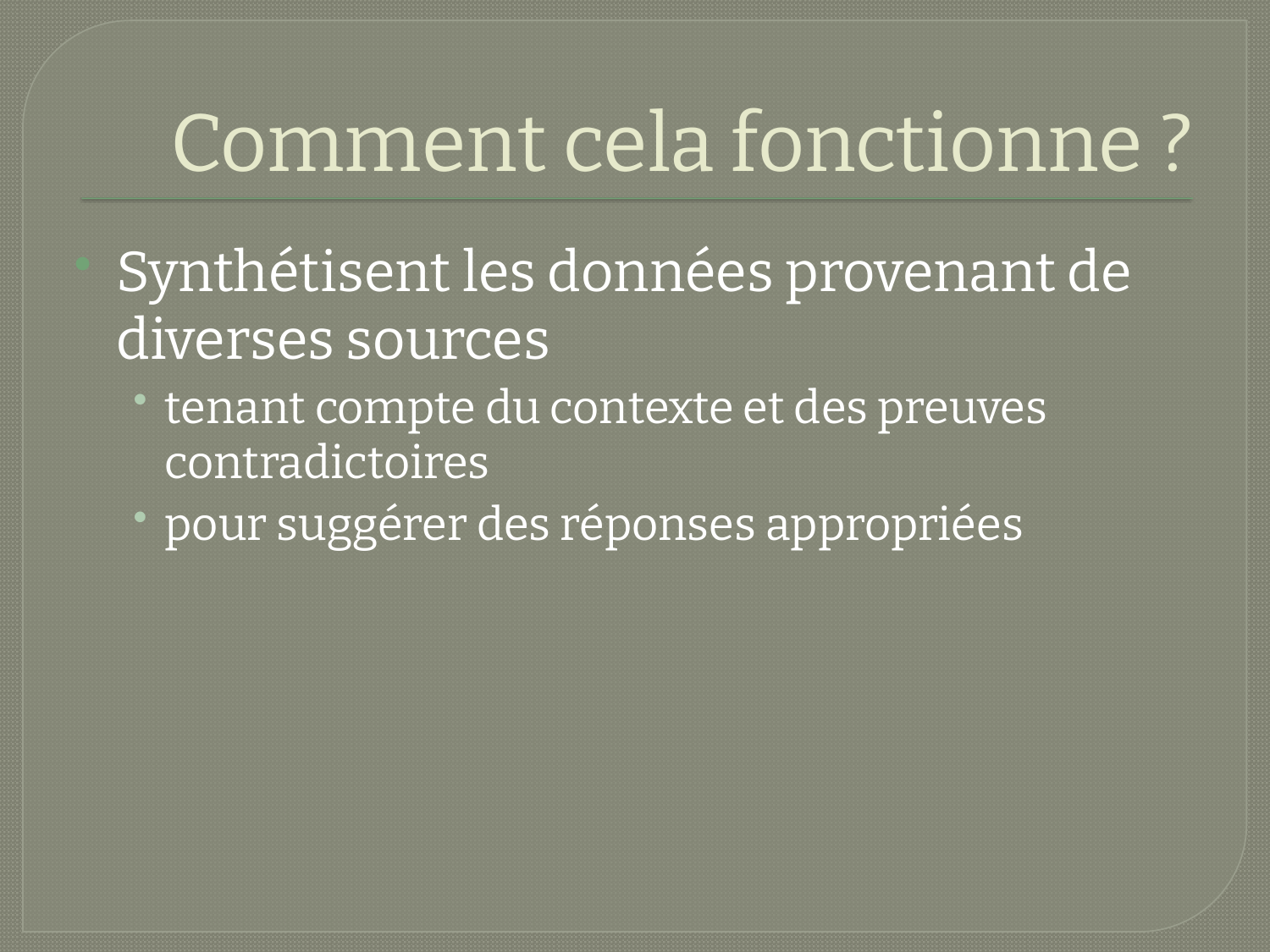

# Comment cela fonctionne ?
Synthétisent les données provenant de diverses sources
tenant compte du contexte et des preuves contradictoires
pour suggérer des réponses appropriées